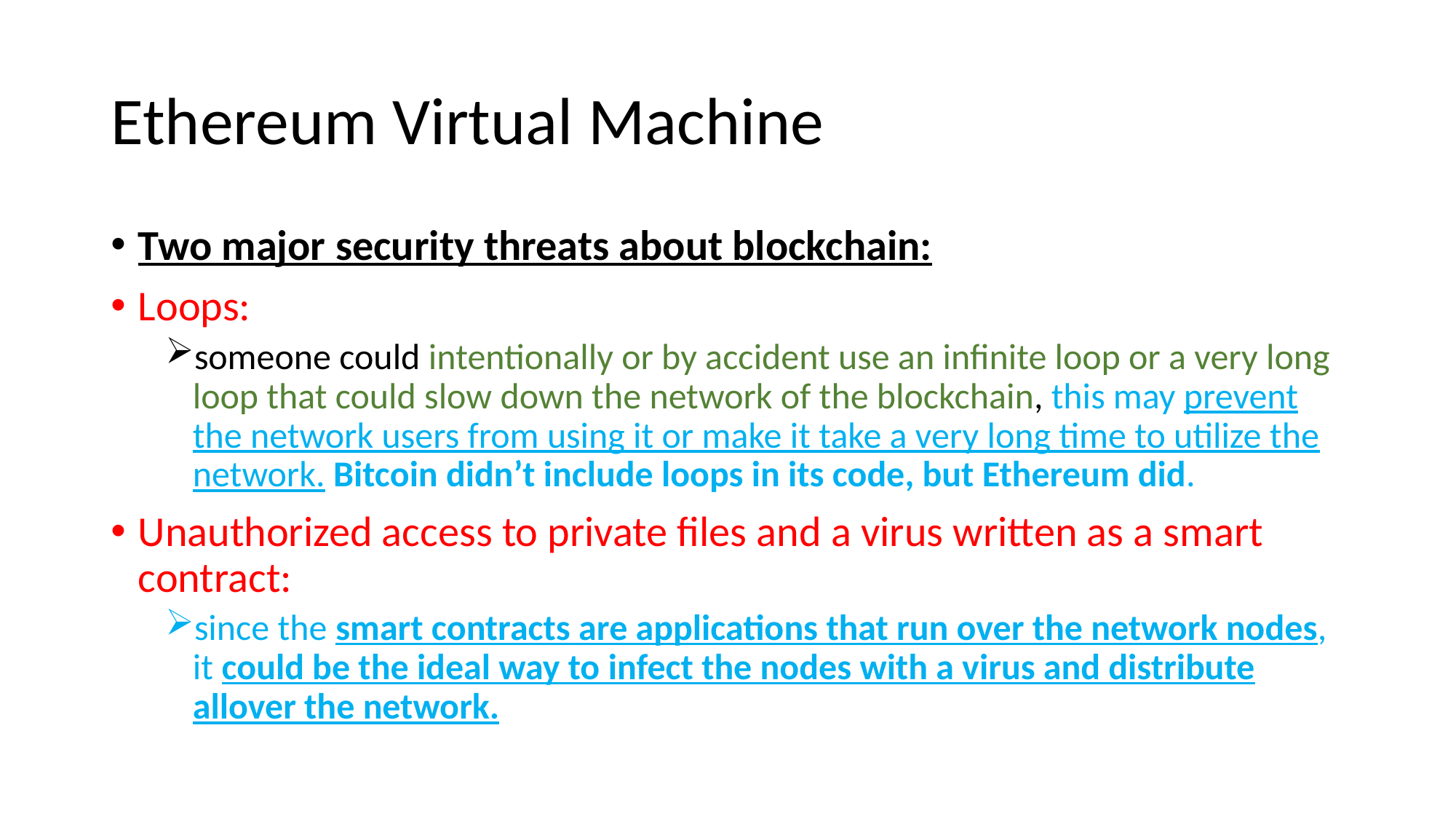

# Ethereum Virtual Machine
Two major security threats about blockchain:
Loops:
someone could intentionally or by accident use an infinite loop or a very long loop that could slow down the network of the blockchain, this may prevent the network users from using it or make it take a very long time to utilize the network. Bitcoin didn’t include loops in its code, but Ethereum did.
Unauthorized access to private files and a virus written as a smart contract:
since the smart contracts are applications that run over the network nodes, it could be the ideal way to infect the nodes with a virus and distribute allover the network.